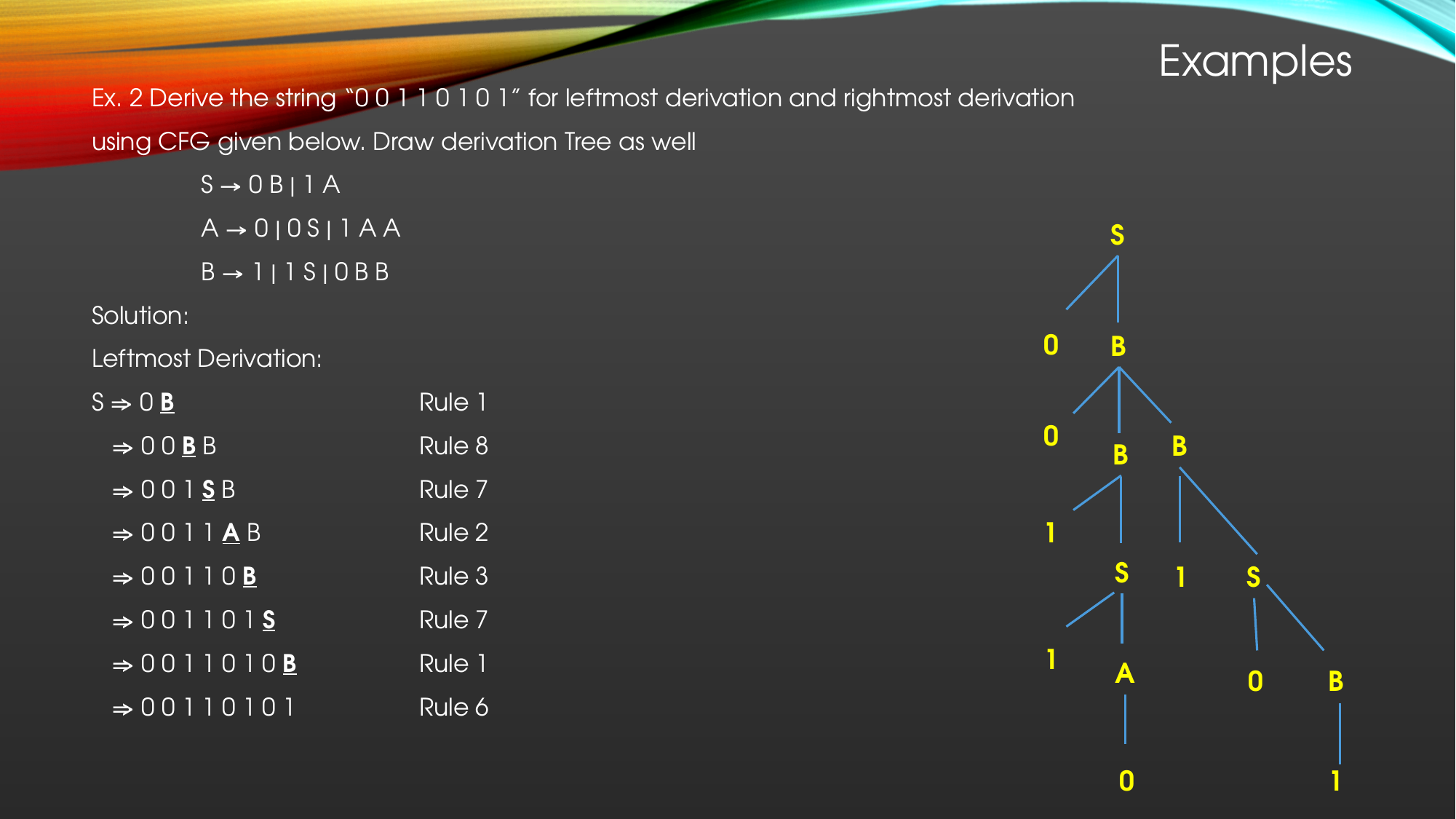

# Examples
Ex. 2 Derive the string “0 0 1 1 0 1 0 1” for leftmost derivation and rightmost derivation using CFG given below. Draw derivation Tree as well
	S → 0 B | 1 A
	A → 0 | 0 S | 1 A A
	B → 1 | 1 S | 0 B B
Solution:
Leftmost Derivation:
S ⇒ 0 B			Rule 1
   ⇒ 0 0 B B		Rule 8
   ⇒ 0 0 1 S B		Rule 7
   ⇒ 0 0 1 1 A B		Rule 2
   ⇒ 0 0 1 1 0 B		Rule 3
   ⇒ 0 0 1 1 0 1 S		Rule 7
   ⇒ 0 0 1 1 0 1 0 B		Rule 1
   ⇒ 0 0 1 1 0 1 0 1		Rule 6

S
0
B
0
B
B
1
S
1
S
1
A
0
B
0
1